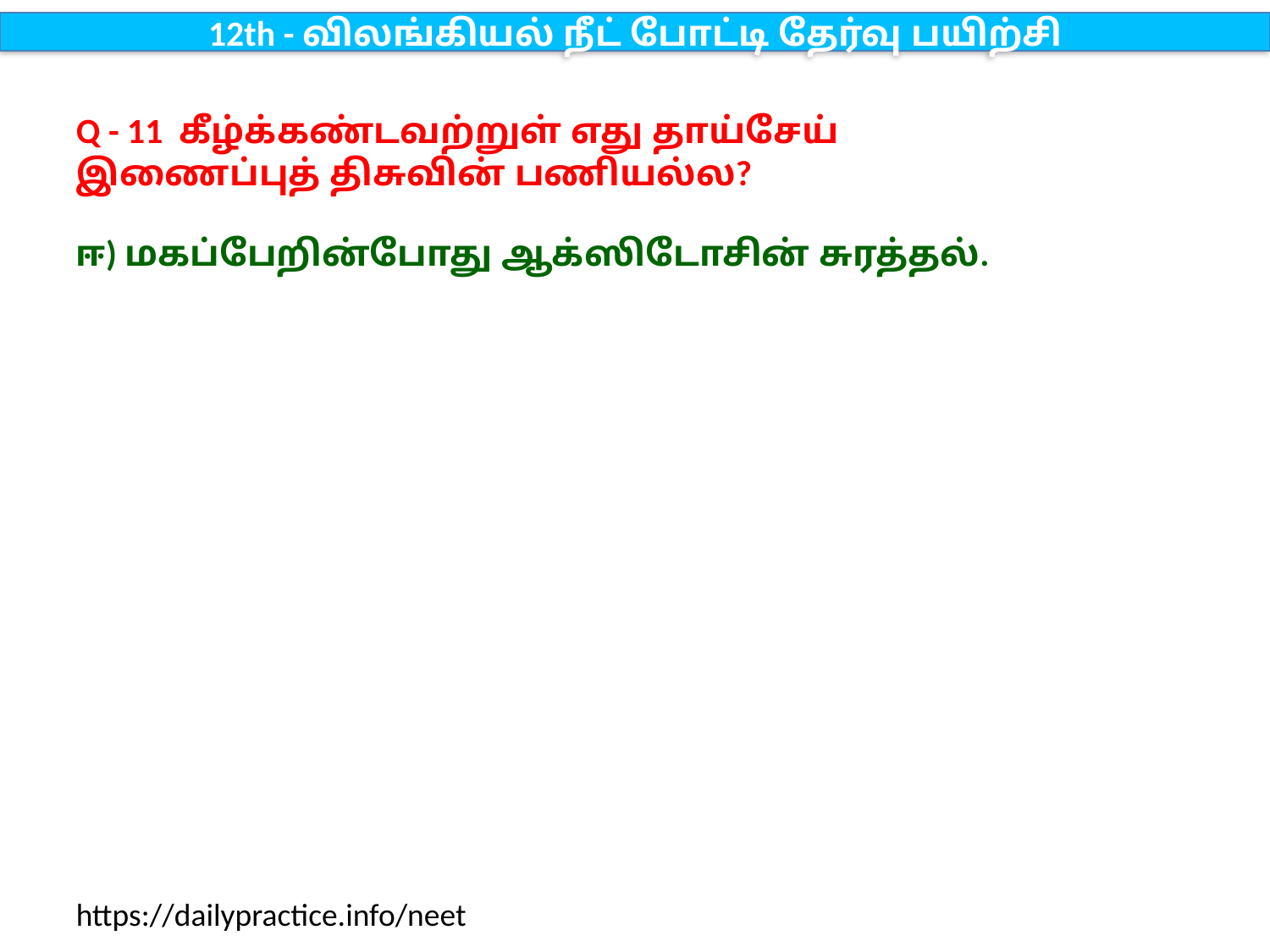

12th - விலங்கியல் நீட் போட்டி தேர்வு பயிற்சி

Q - 11  கீழ்க்கண்டவற்றுள் எது தாய்சேய் இணைப்புத் திசுவின் பணியல்ல?

ஈ) மகப்பேறின்போது ஆக்ஸிடோசின் சுரத்தல்.
https://dailypractice.info/neet